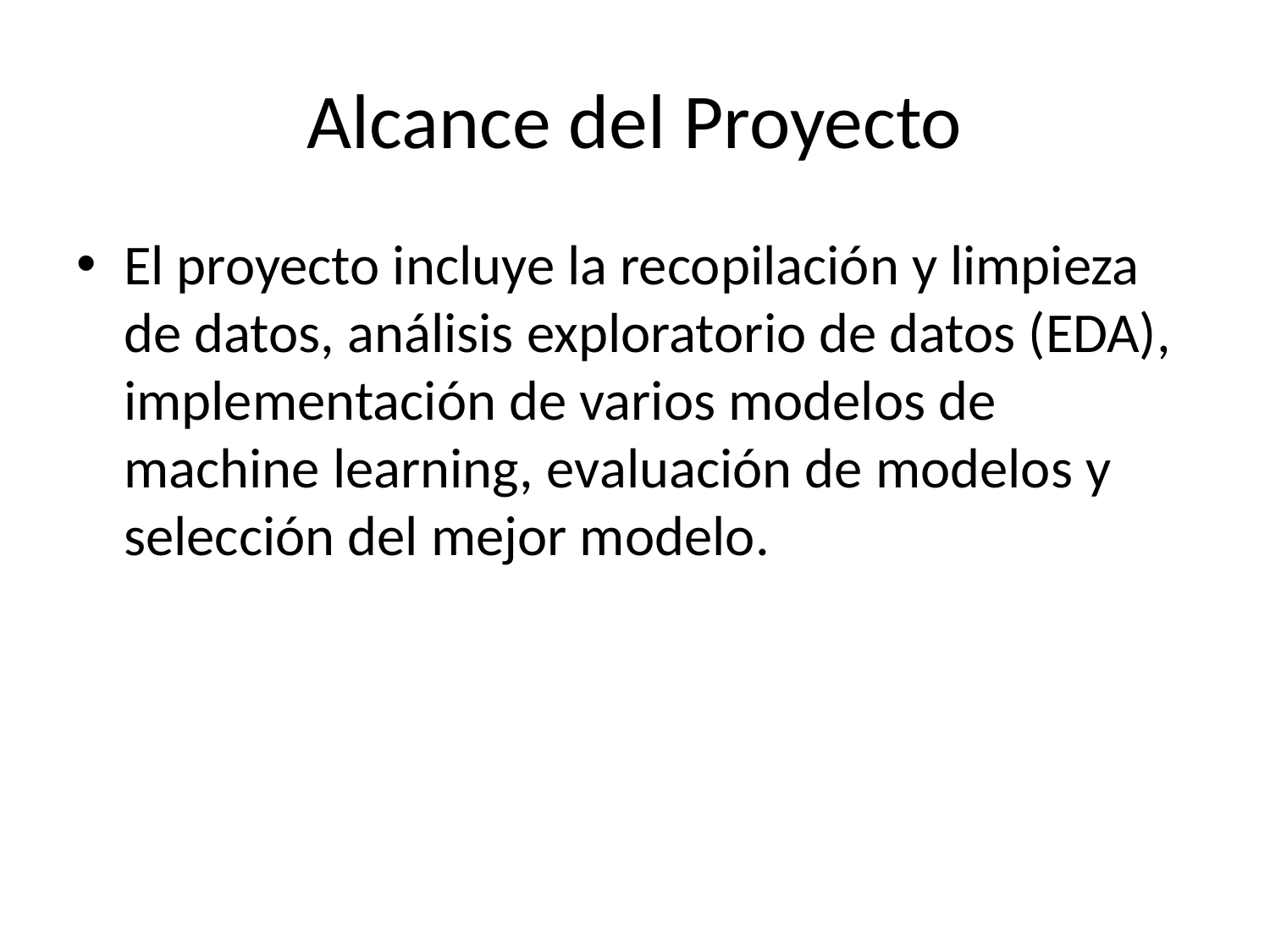

# Alcance del Proyecto
El proyecto incluye la recopilación y limpieza de datos, análisis exploratorio de datos (EDA), implementación de varios modelos de machine learning, evaluación de modelos y selección del mejor modelo.